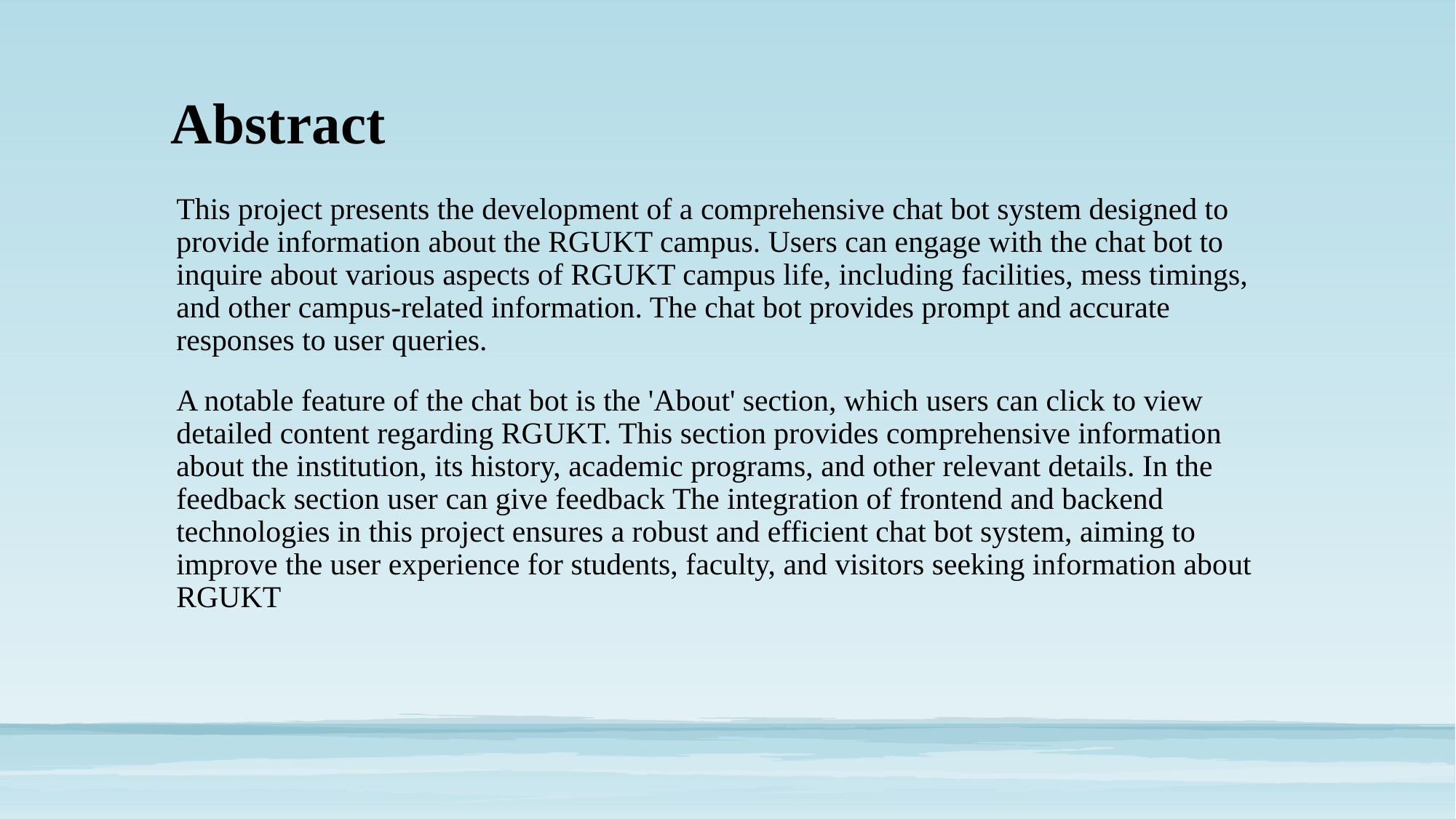

# Abstract
This project presents the development of a comprehensive chat bot system designed to provide information about the RGUKT campus. Users can engage with the chat bot to inquire about various aspects of RGUKT campus life, including facilities, mess timings, and other campus-related information. The chat bot provides prompt and accurate responses to user queries.
A notable feature of the chat bot is the 'About' section, which users can click to view detailed content regarding RGUKT. This section provides comprehensive information about the institution, its history, academic programs, and other relevant details. In the feedback section user can give feedback The integration of frontend and backend technologies in this project ensures a robust and efficient chat bot system, aiming to improve the user experience for students, faculty, and visitors seeking information about RGUKT